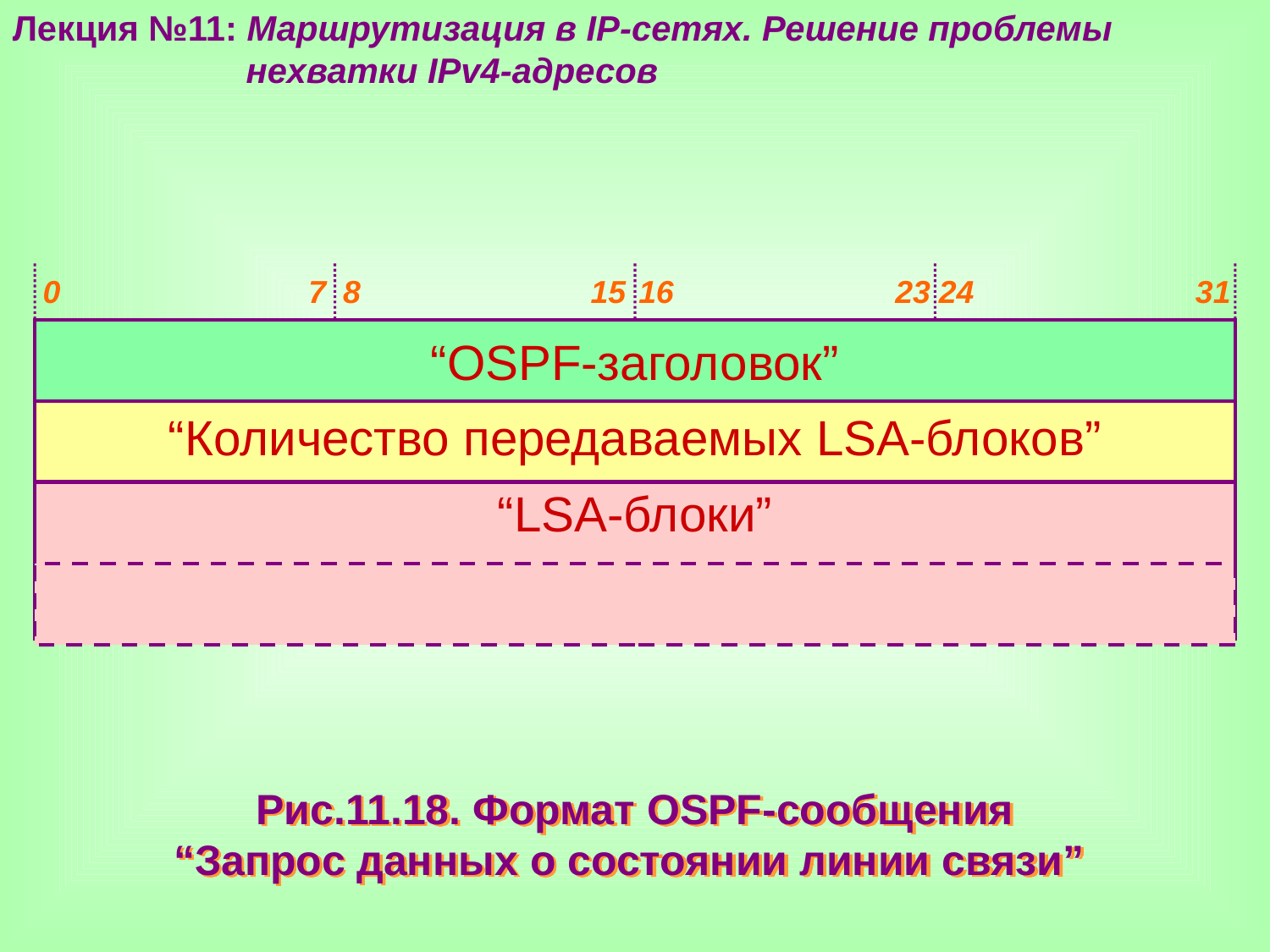

Лекция №11: Маршрутизация в IP-сетях. Решение проблемы
                        нехватки IPv4-адресов

0                            7

8                          15

16                         23

24                         31

“OSPF-заголовок”
“Количество передаваемых LSA-блоков”
“LSA-блоки”

Рис.11.18. Формат OSPF-сообщения
“Запрос данных о состоянии линии связи”